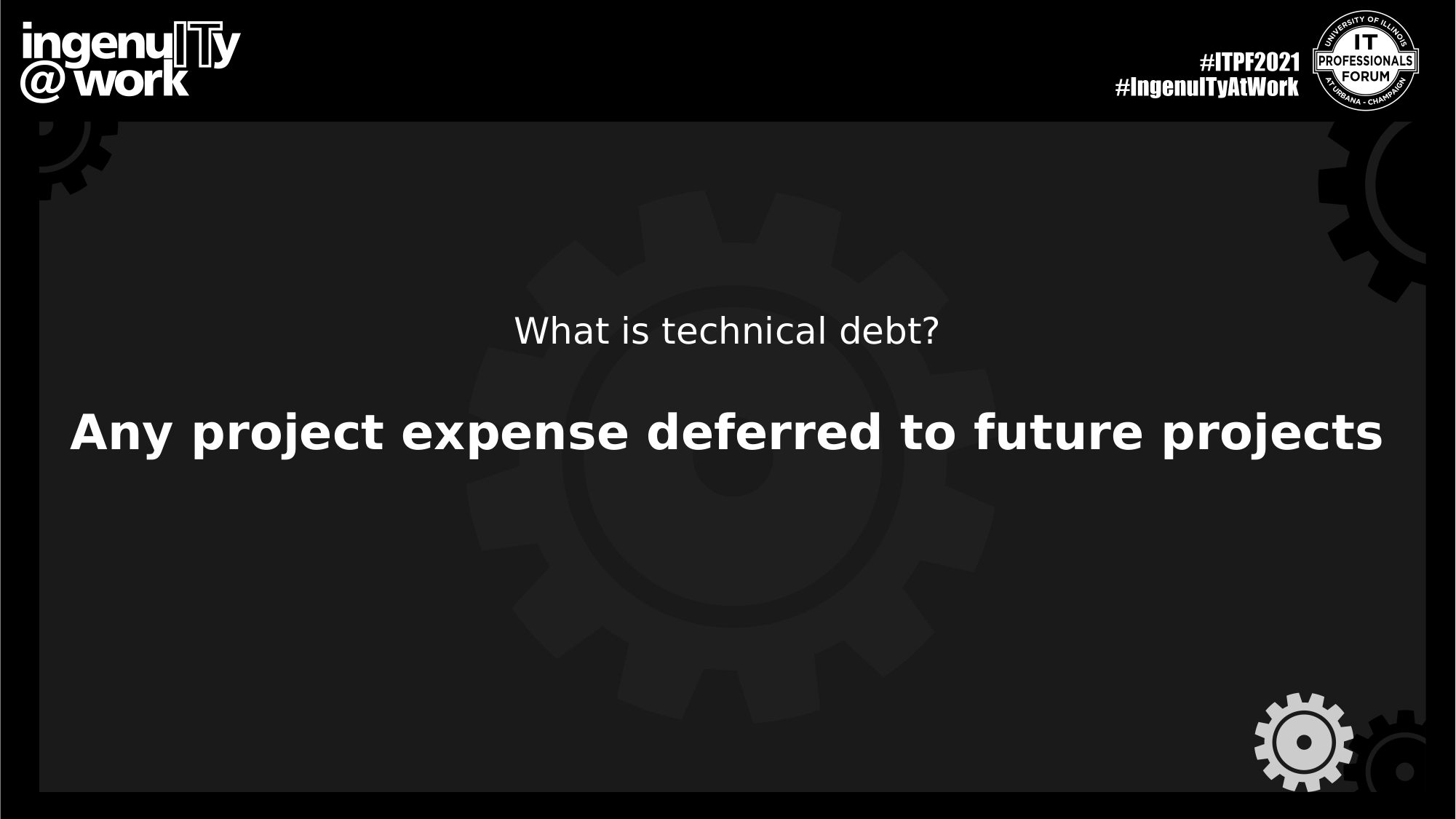

What is technical debt?
Any project expense deferred to future projects